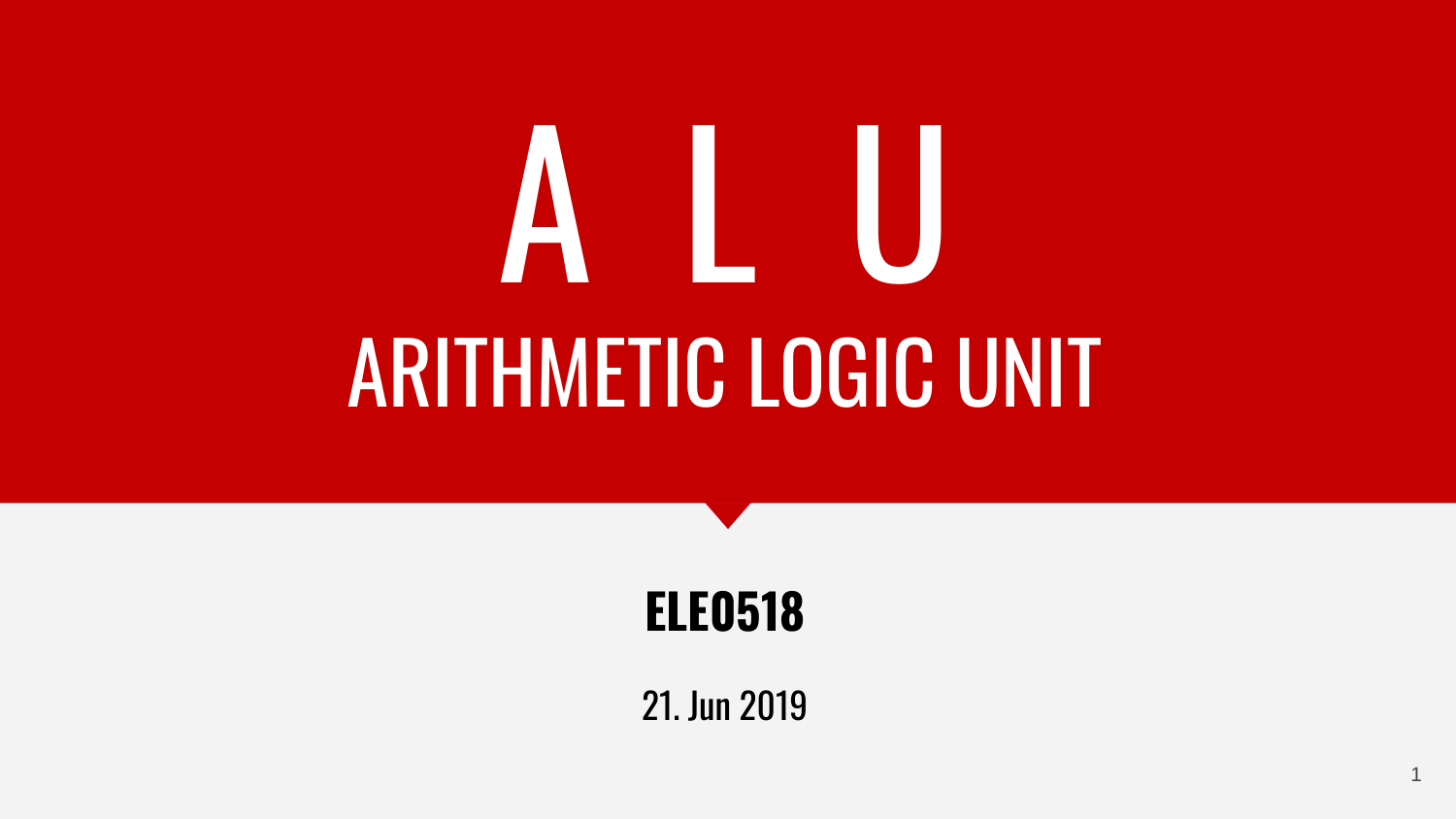

# A  L  U
ARITHMETIC LOGIC UNIT

ELE0518

21. Jun 2019
1